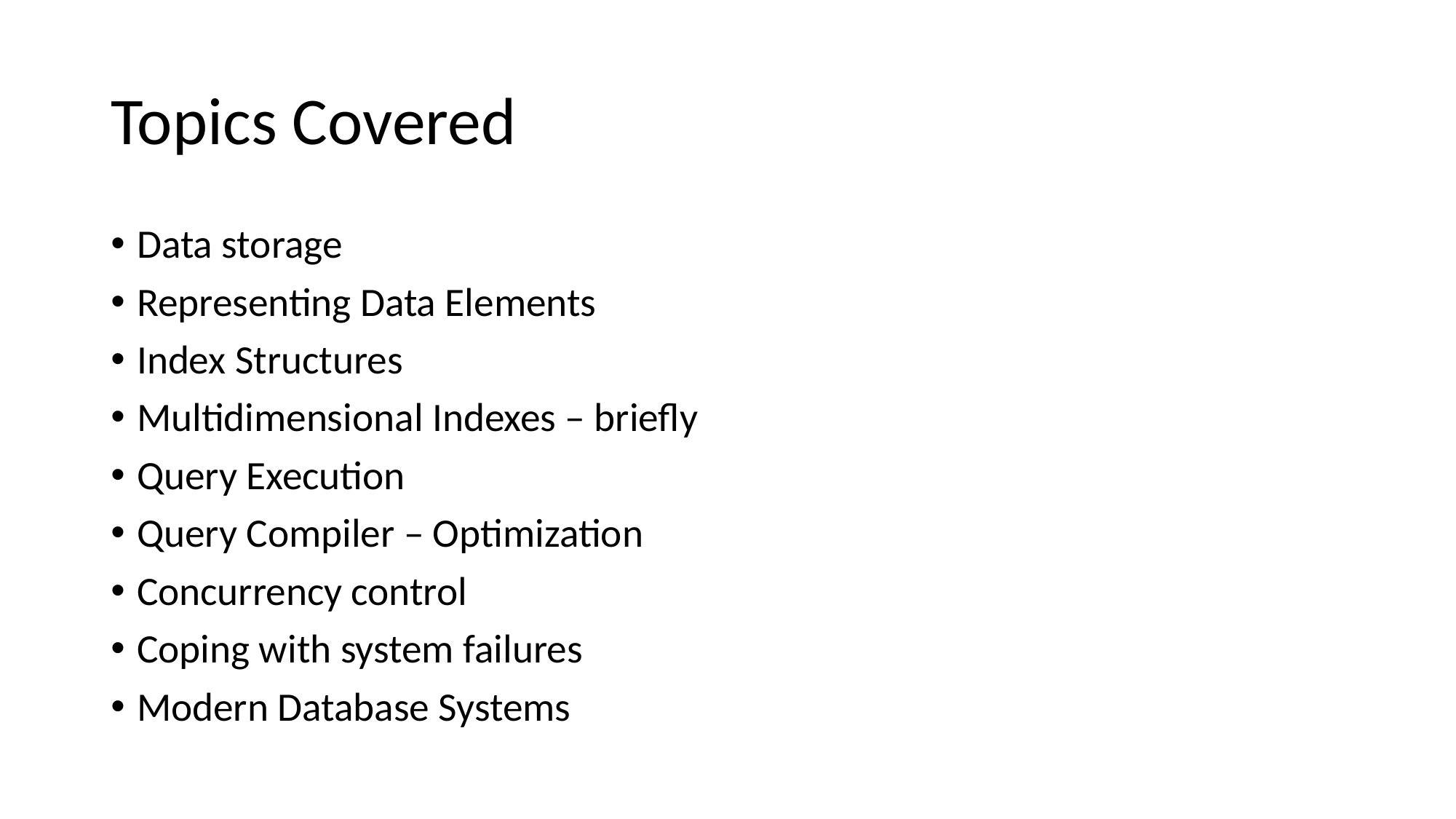

# Topics Covered
Data storage
Representing Data Elements
Index Structures
Multidimensional Indexes – briefly
Query Execution
Query Compiler – Optimization
Concurrency control
Coping with system failures
Modern Database Systems